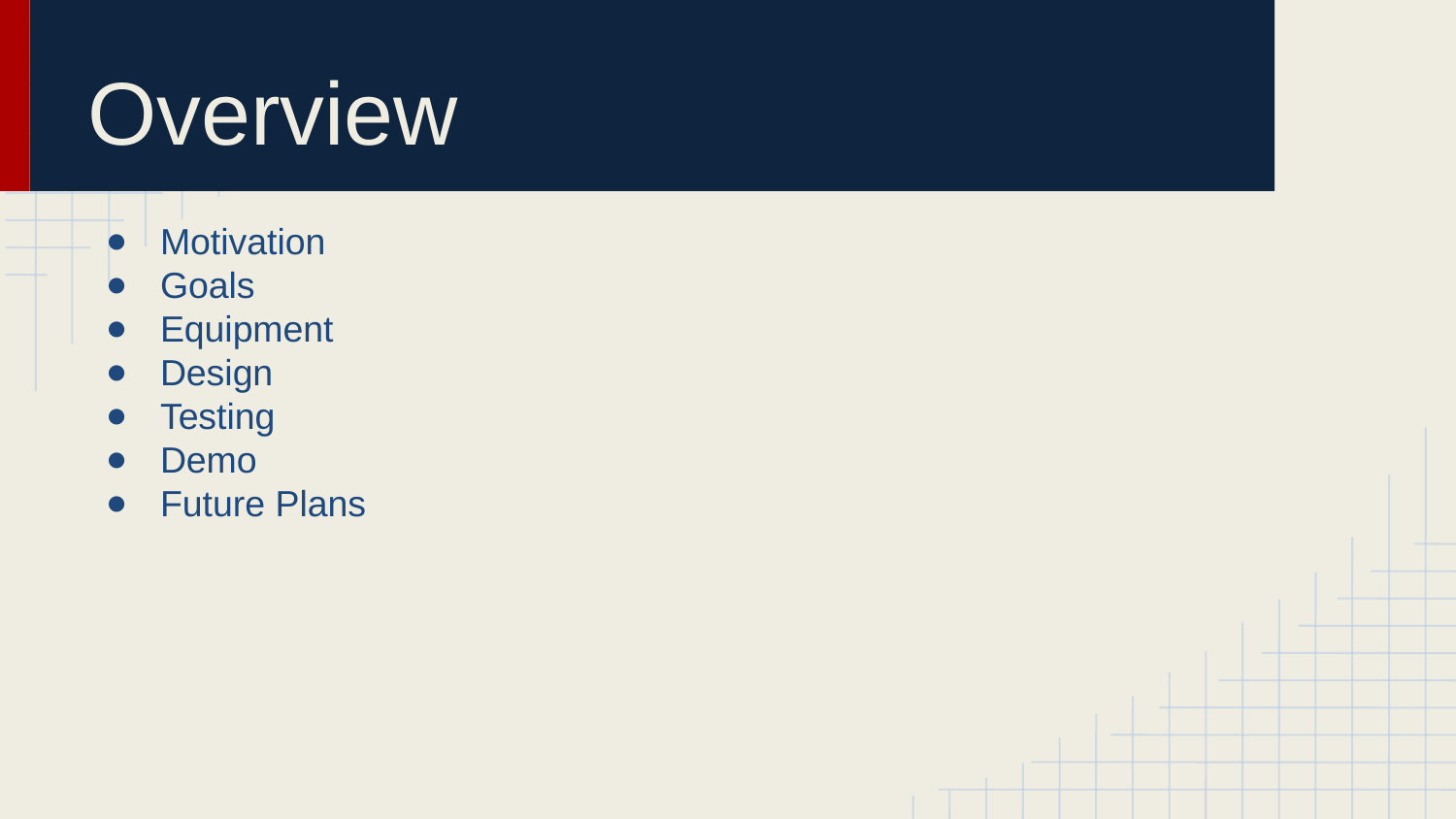

# Overview
Motivation
Goals
Equipment
Design
Testing
Demo
Future Plans